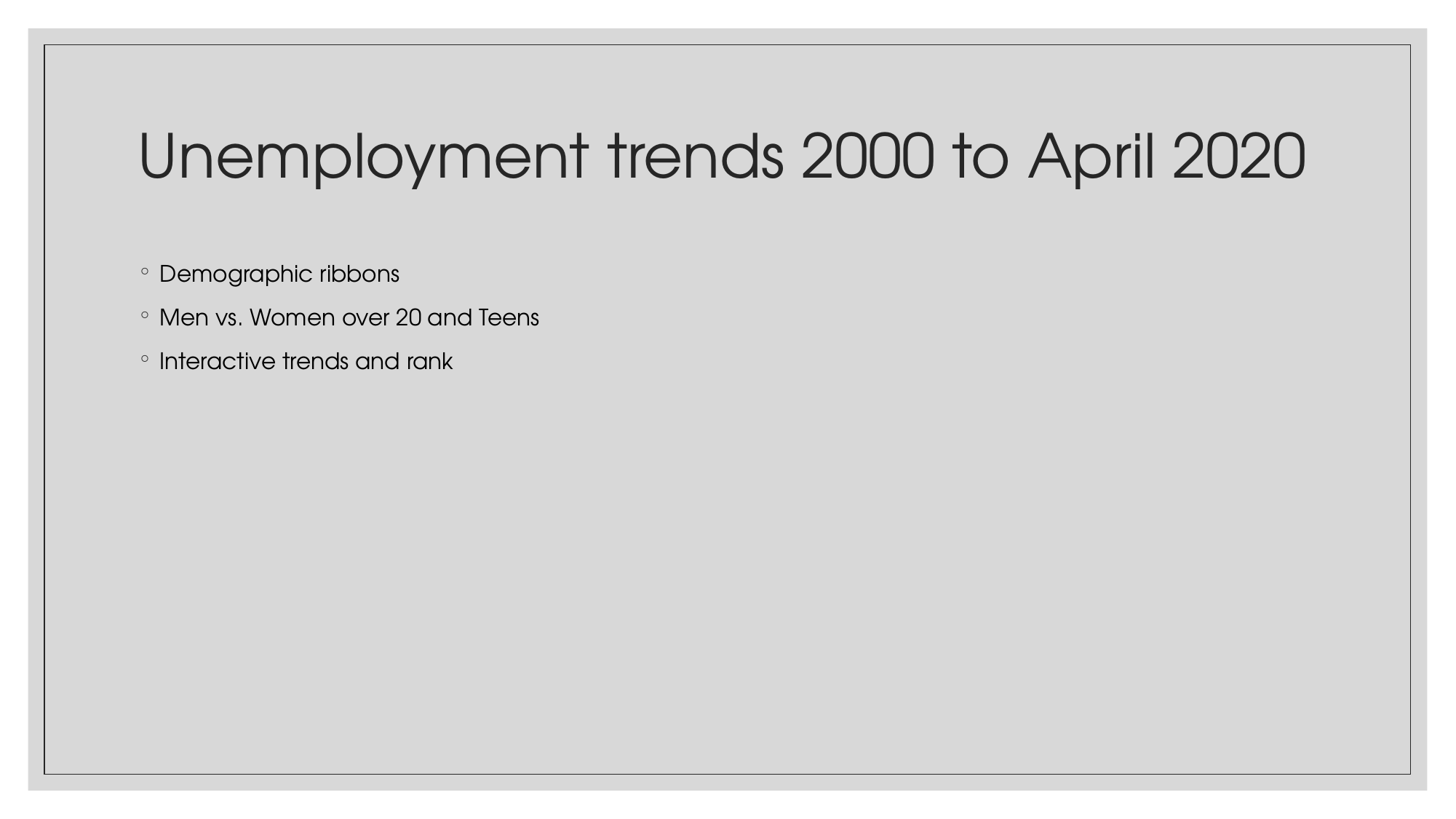

# Unemployment trends 2000 to April 2020
Demographic ribbons
Men vs. Women over 20 and Teens
Interactive trends and rank